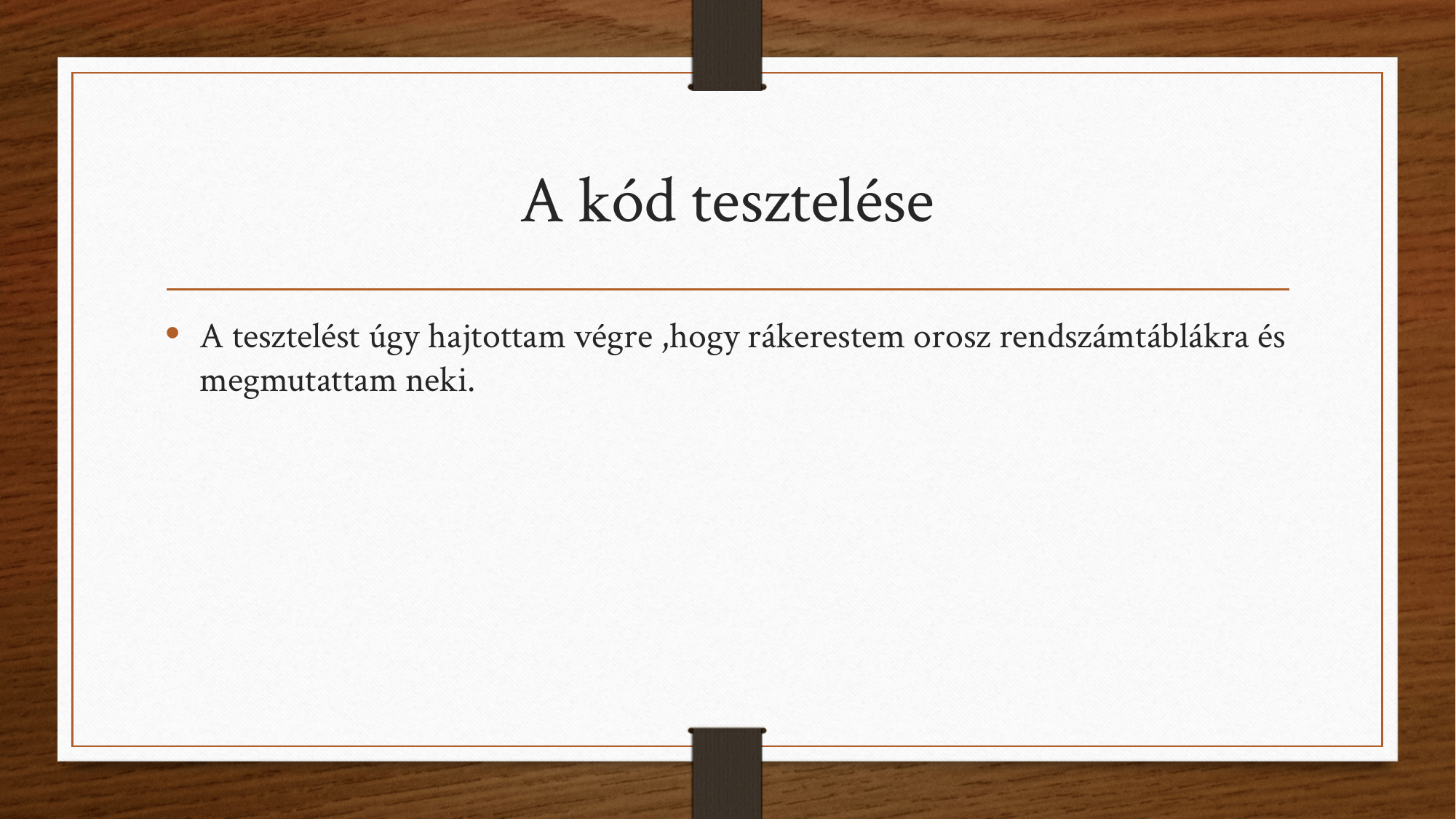

# A kód tesztelése
A tesztelést úgy hajtottam végre ,hogy rákerestem orosz rendszámtáblákra és megmutattam neki.